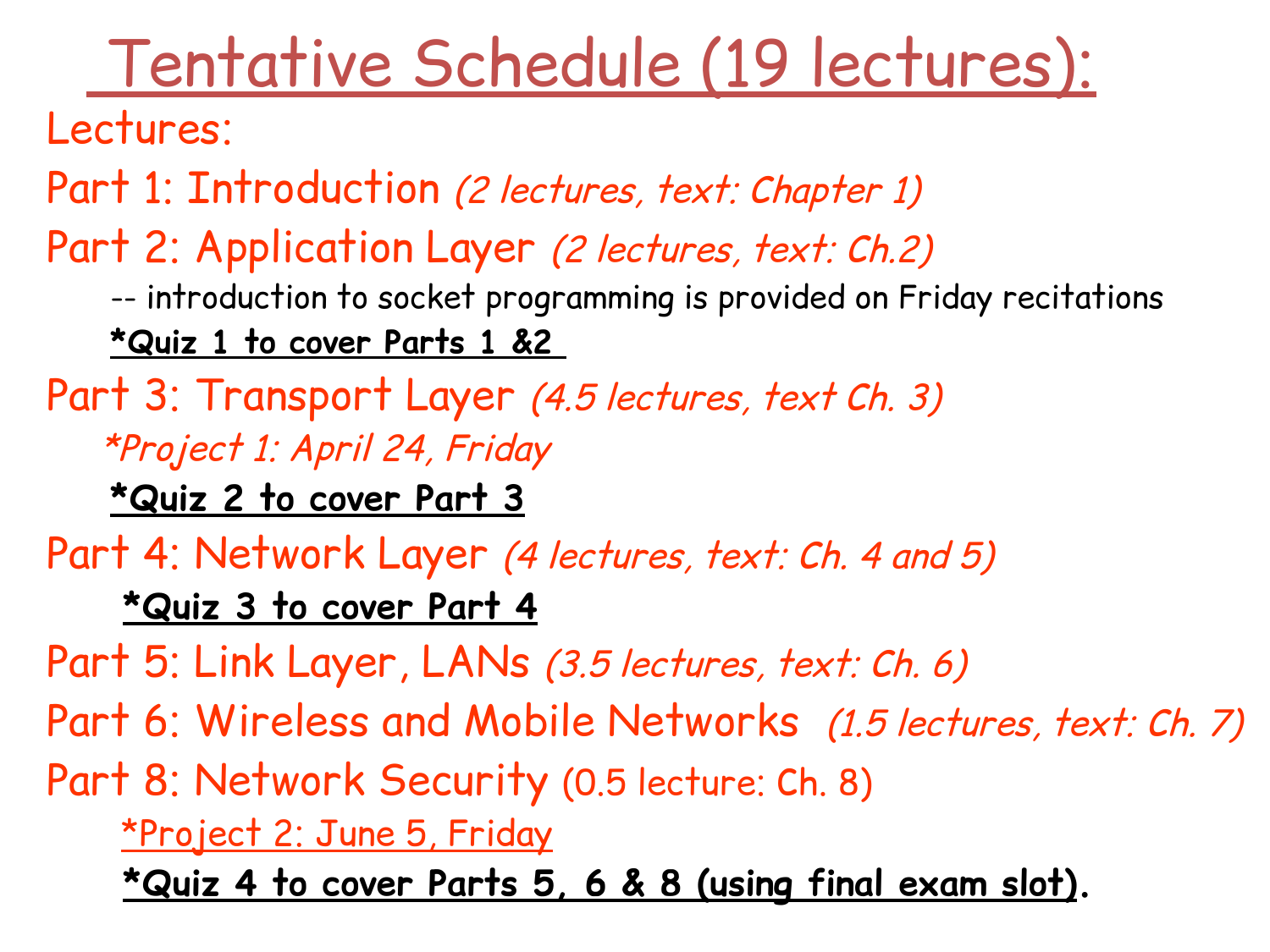

Tentative Schedule (19 lectures):
Lectures:
Part 1: Introduction (2 lectures, text: Chapter 1)
Part 2: Application Layer (2 lectures, text: Ch.2)
-- introduction to socket programming is provided on Friday recitations
*Quiz 1 to cover Parts 1 &2
Part 3: Transport Layer (4.5 lectures, text Ch. 3)
     *Project 1: April 24, Friday
      *Quiz 2 to cover Part 3
Part 4: Network Layer (4 lectures, text: Ch. 4 and 5)
     *Quiz 3 to cover Part 4
Part 5: Link Layer, LANs (3.5 lectures, text: Ch. 6)
Part 6: Wireless and Mobile Networks  (1.5 lectures, text: Ch. 7)
Part 8: Network Security (0.5 lecture: Ch. 8)
       *Project 2: June 5, Friday
     *Quiz 4 to cover Parts 5, 6 & 8 (using final exam slot).